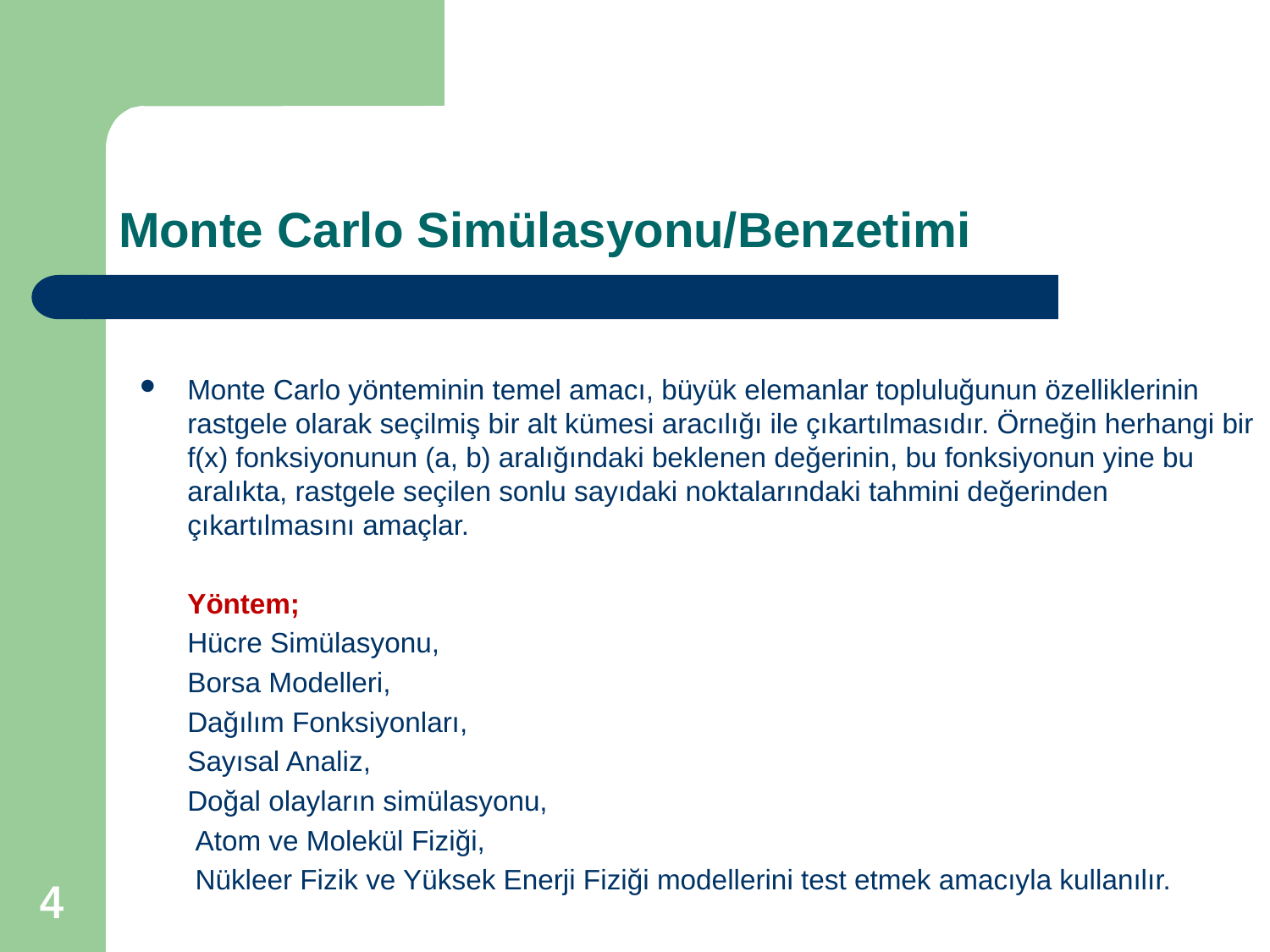

# Monte Carlo Simülasyonu/Benzetimi

Monte Carlo yönteminin temel amacı, büyük elemanlar topluluğunun özelliklerinin rastgele olarak seçilmiş bir alt kümesi aracılığı ile çıkartılmasıdır. Örneğin herhangi bir f(x) fonksiyonunun (a, b) aralığındaki beklenen değerinin, bu fonksiyonun yine bu aralıkta, rastgele seçilen sonlu sayıdaki noktalarındaki tahmini değerinden çıkartılmasını amaçlar.

	Yöntem;
	Hücre Simülasyonu,
	Borsa Modelleri,
	Dağılım Fonksiyonları,
 	Sayısal Analiz,
	Doğal olayların simülasyonu,
	 Atom ve Molekül Fiziği,
	 Nükleer Fizik ve Yüksek Enerji Fiziği modellerini test etmek amacıyla kullanılır.

4